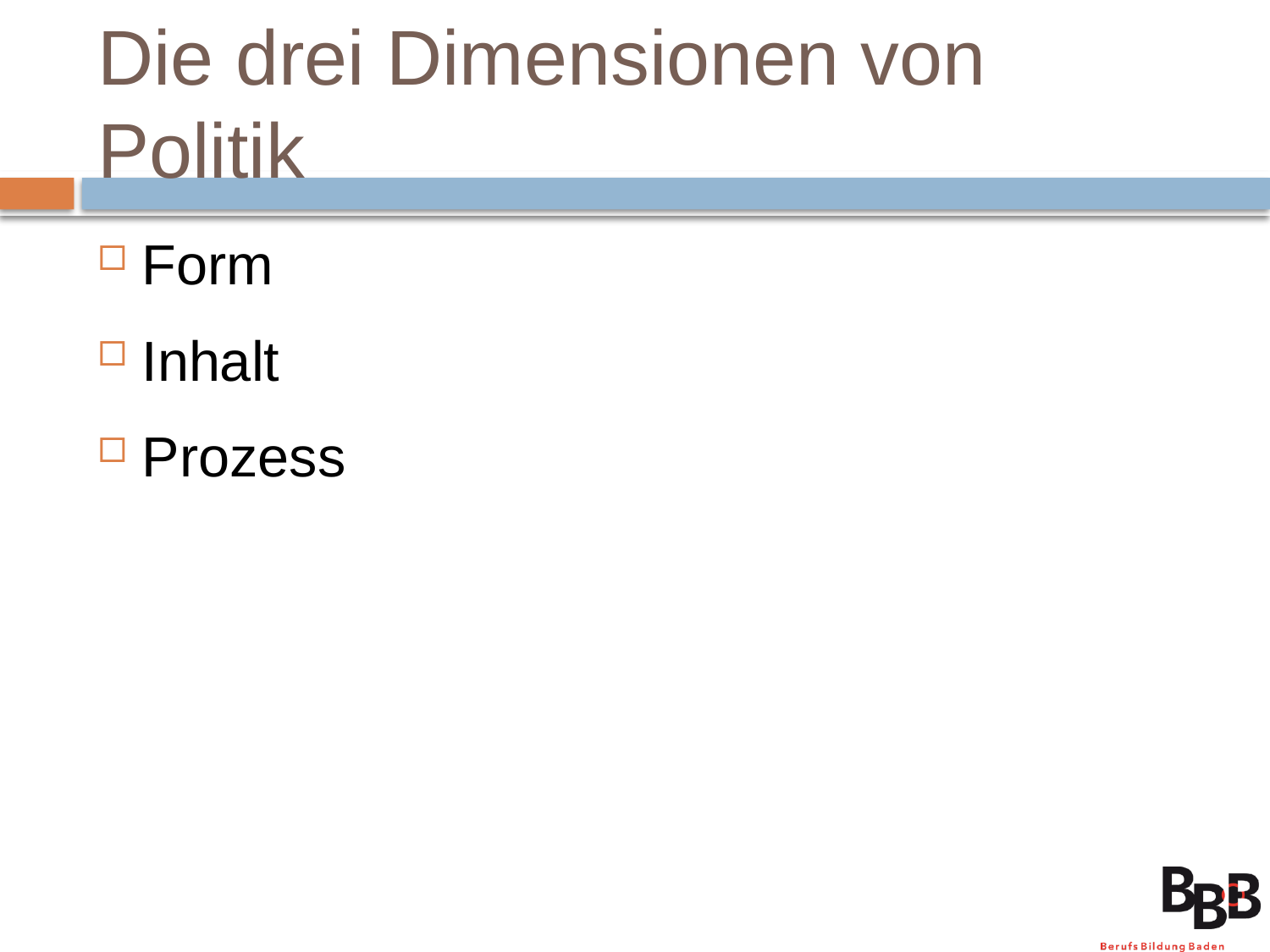

# Die drei Dimensionen von Politik
Form
Inhalt
Prozess